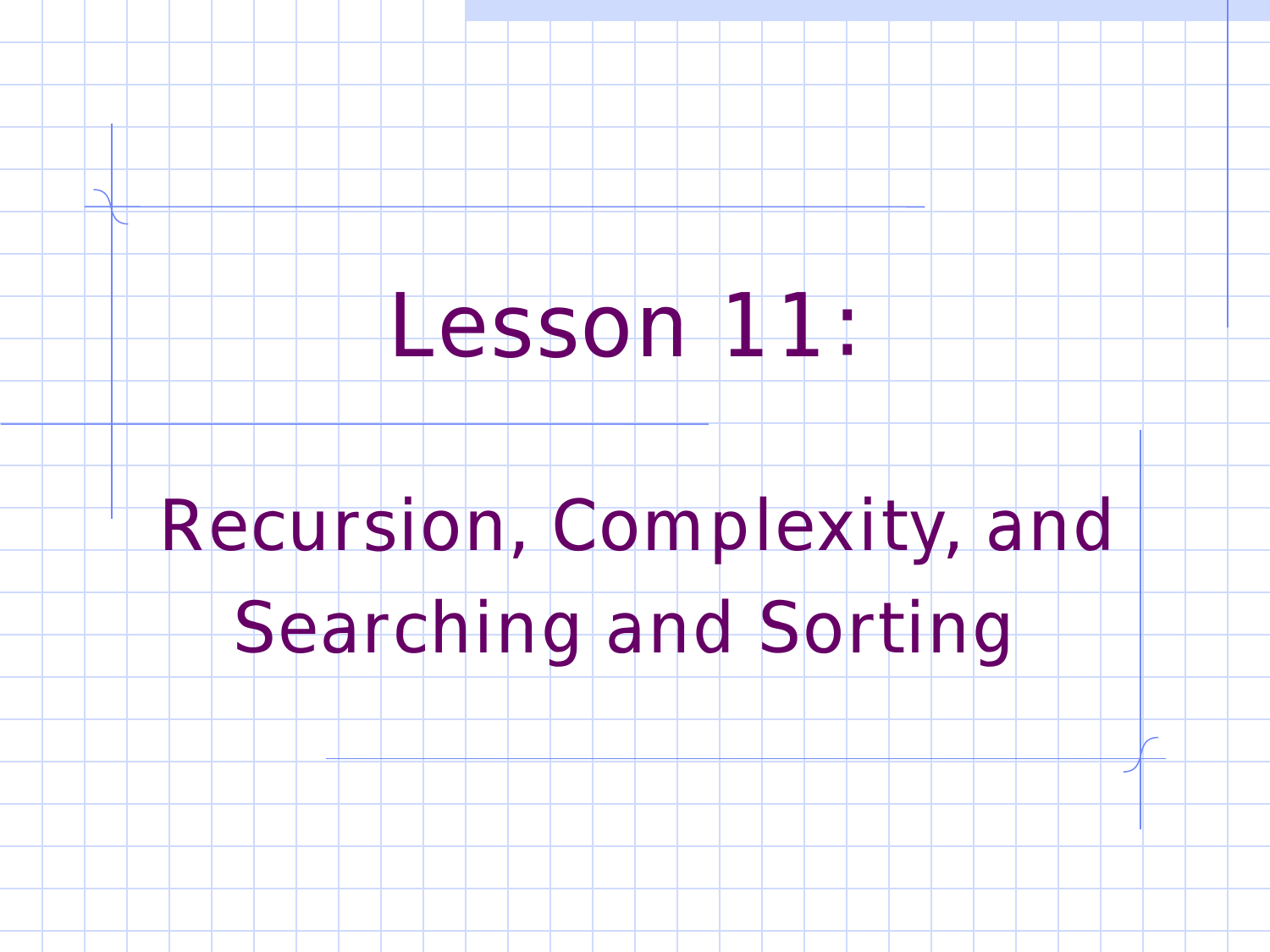

# Lesson 11: Recursion, Complexity, and Searching and Sorting